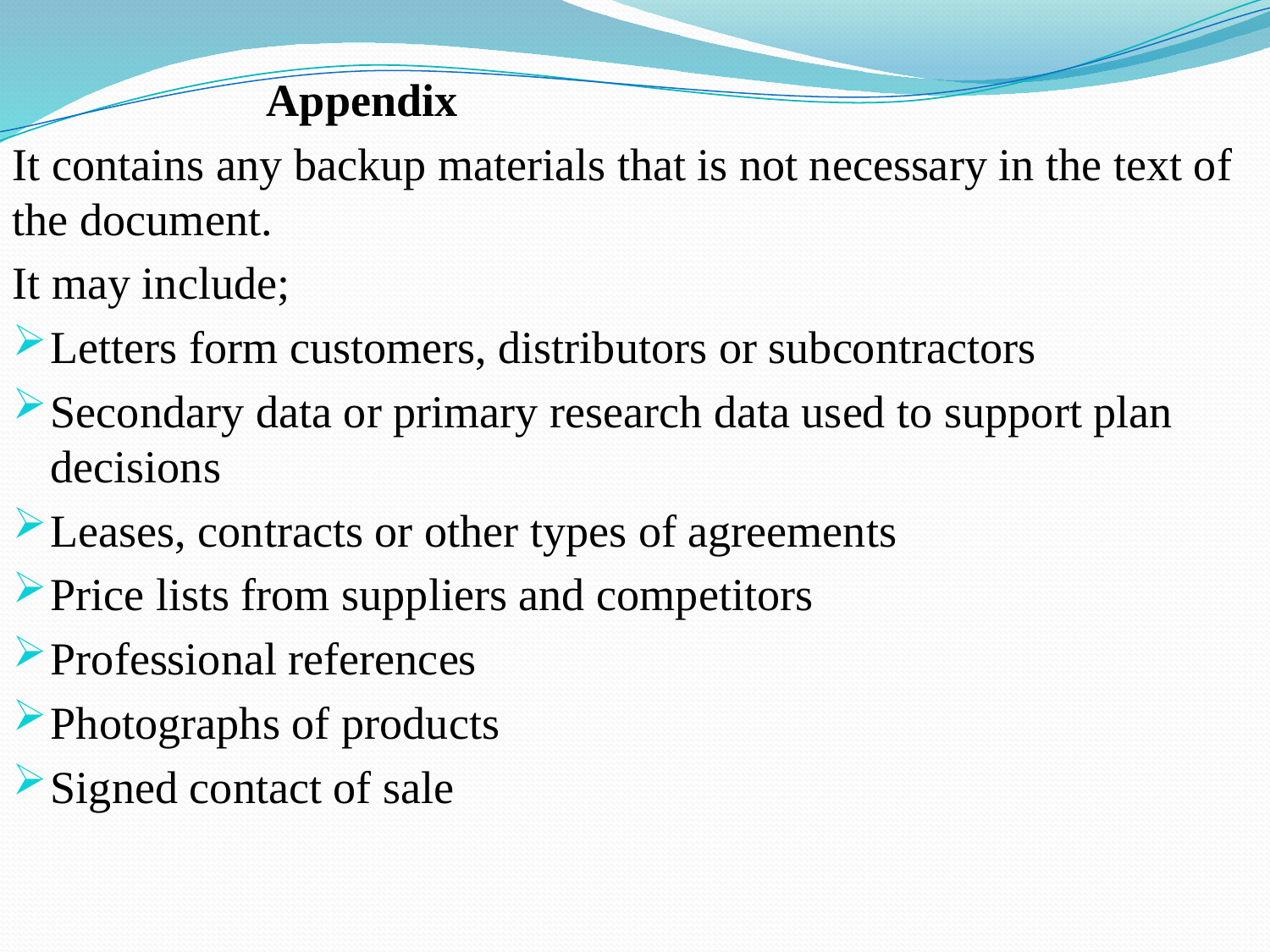

Appendix
It contains any backup materials that is not necessary in the text of the document.
It may include;
Letters form customers, distributors or subcontractors
Secondary data or primary research data used to support plan decisions
Leases, contracts or other types of agreements
Price lists from suppliers and competitors
Professional references
Photographs of products
Signed contact of sale